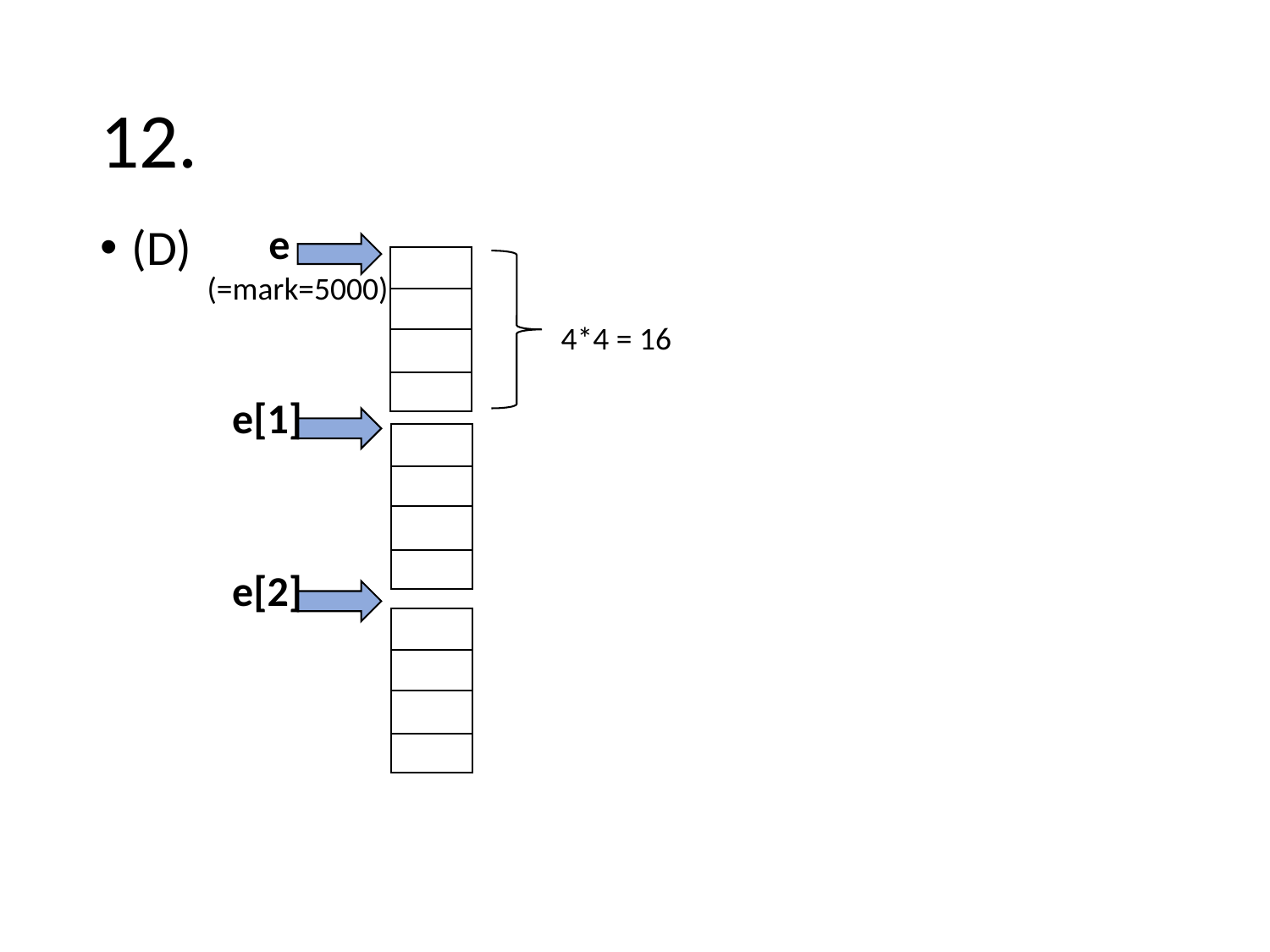

# 12.
e

(=mark=5000)
(D)

4*4 = 16

e[1]

e[2]